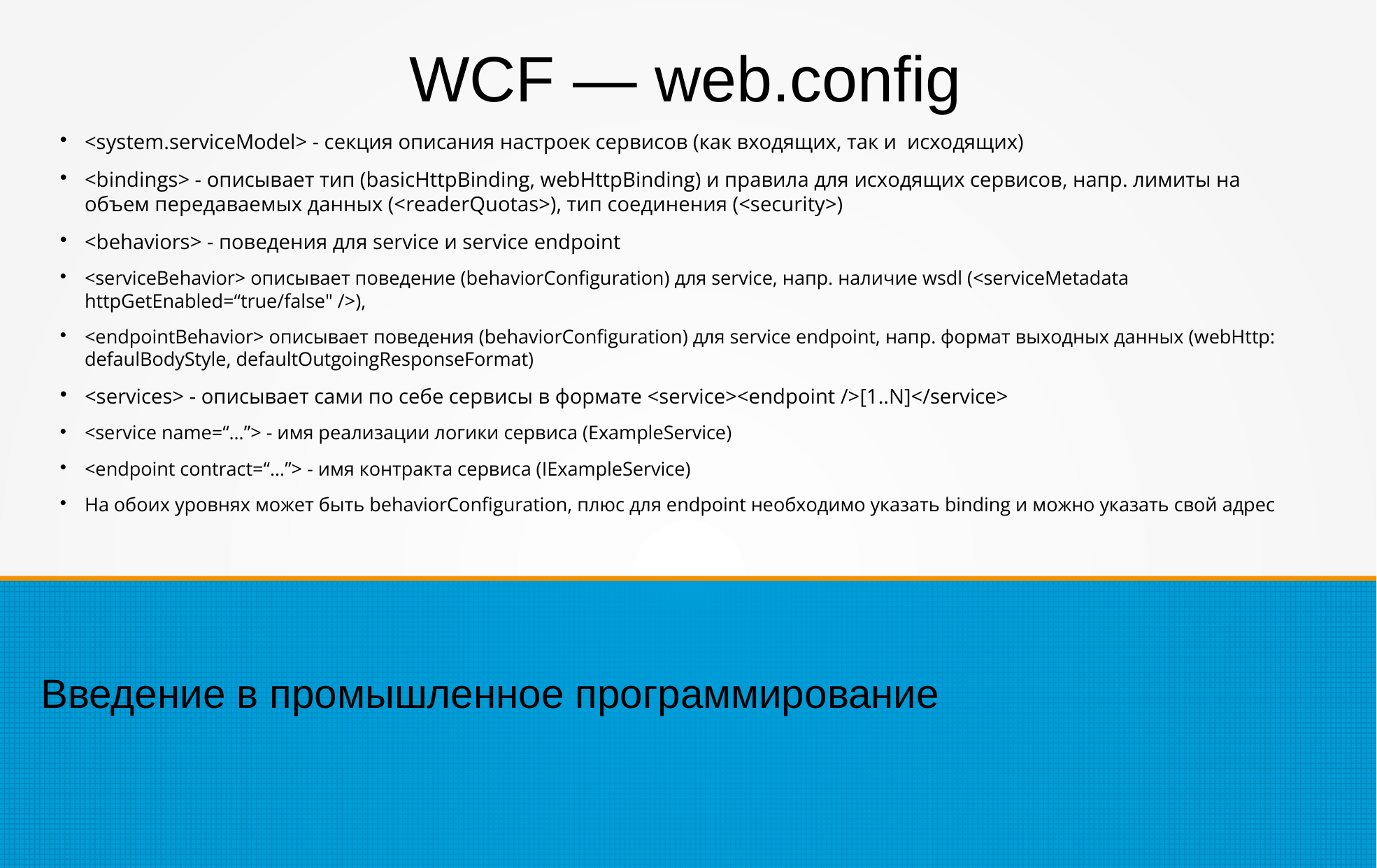

WCF — web.config
<system.serviceModel> - секция описания настроек сервисов (как входящих, так и  исходящих)
<bindings> - описывает тип (basicHttpBinding, webHttpBinding) и правила для исходящих сервисов, напр. лимиты на объем передаваемых данных (<readerQuotas>), тип соединения (<security>)
<behaviors> - поведения для service и service endpoint
<serviceBehavior> описывает поведение (behaviorConfiguration) для service, напр. наличие wsdl (<serviceMetadata httpGetEnabled=“true/false" />),
<endpointBehavior> описывает поведения (behaviorConfiguration) для service endpoint, напр. формат выходных данных (webHttp: defaulBodyStyle, defaultOutgoingResponseFormat)
<services> - описывает сами по себе сервисы в формате <service><endpoint />[1..N]</service>
<service name=“…”> - имя реализации логики сервиса (ExampleService)
<endpoint contract=“…”> - имя контракта сервиса (IExampleService)
На обоих уровнях может быть behaviorConfiguration, плюс для endpoint необходимо указать binding и можно указать свой адрес
Введение в промышленное программирование